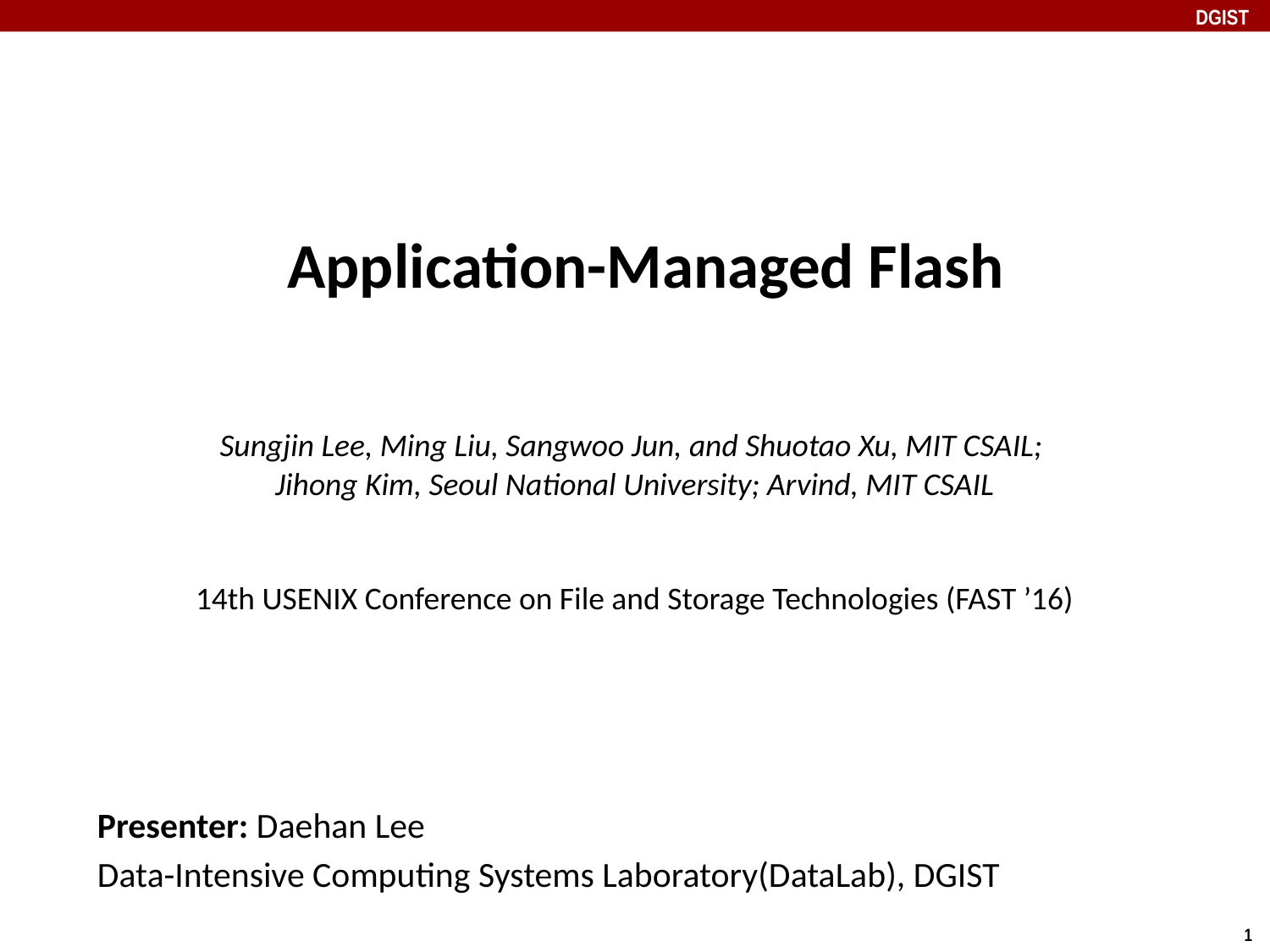

DGIST
Application-Managed Flash
Sungjin Lee, Ming Liu, Sangwoo Jun, and Shuotao Xu, MIT CSAIL;
Jihong Kim, Seoul National University; Arvind, MIT CSAIL

14th USENIX Conference on File and Storage Technologies (FAST ’16)

Presenter: Daehan Lee
Data-Intensive Computing Systems Laboratory(DataLab), DGIST